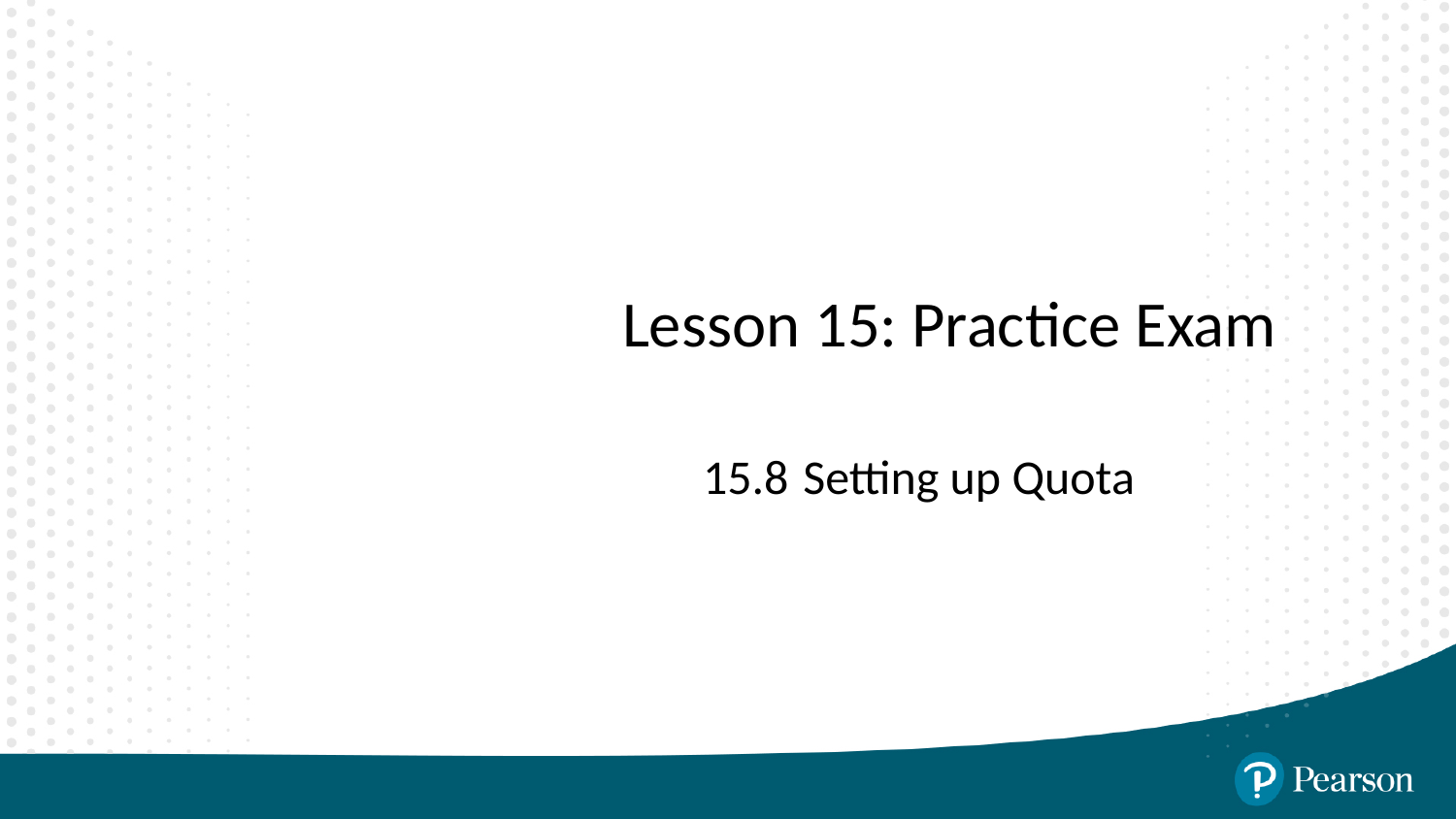

# Lesson 15: Practice Exam
15.8	Setting up Quota